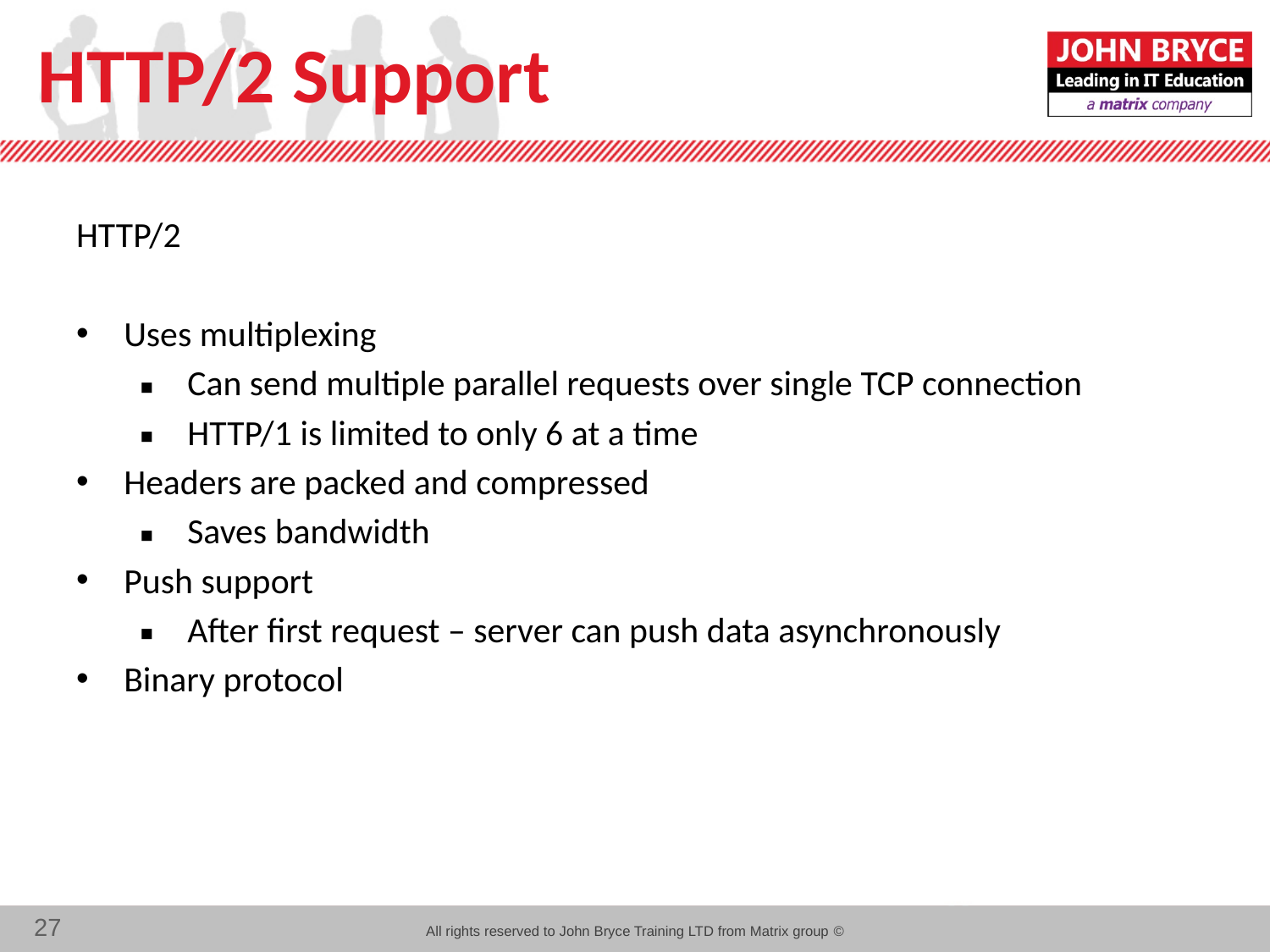

# HTTP/2 Support
HTTP/2

Uses multiplexing
Can send multiple parallel requests over single TCP connection
HTTP/1 is limited to only 6 at a time
Headers are packed and compressed
Saves bandwidth
Push support
After first request – server can push data asynchronously
Binary protocol